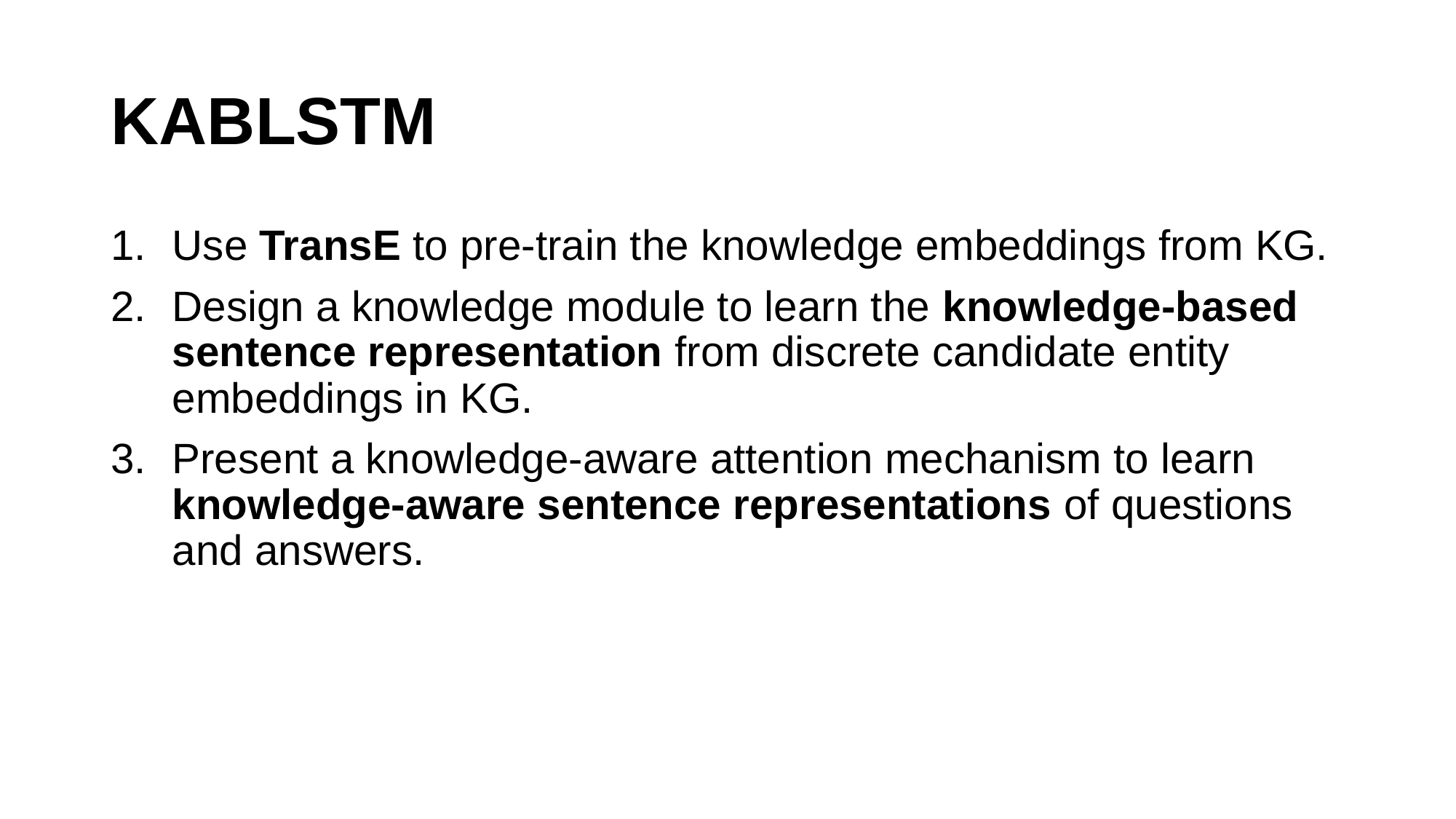

# KABLSTM
Use TransE to pre-train the knowledge embeddings from KG.
Design a knowledge module to learn the knowledge-based sentence representation from discrete candidate entity embeddings in KG.
Present a knowledge-aware attention mechanism to learn knowledge-aware sentence representations of questions and answers.